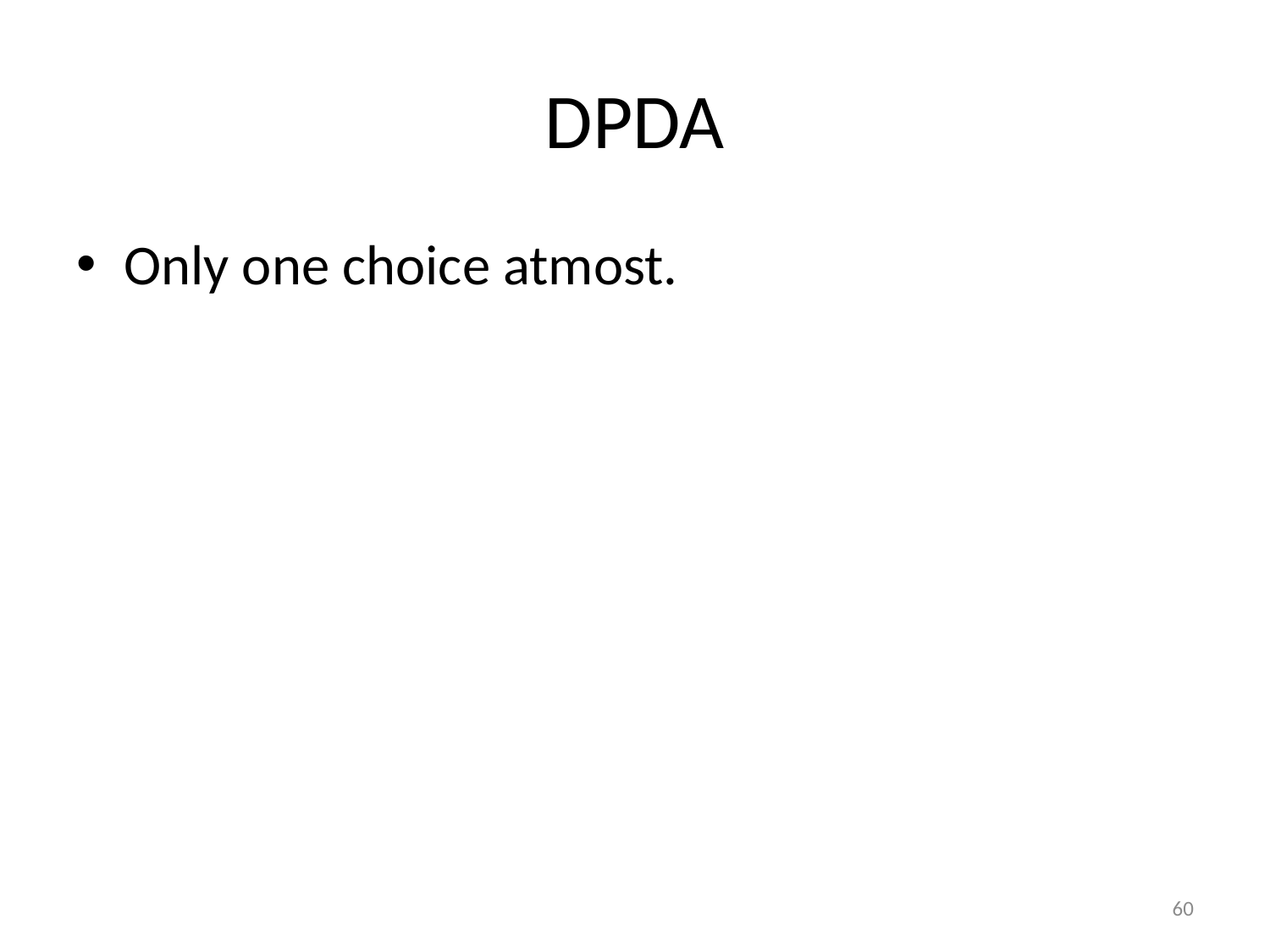

# DPDA
Only one choice atmost.

60